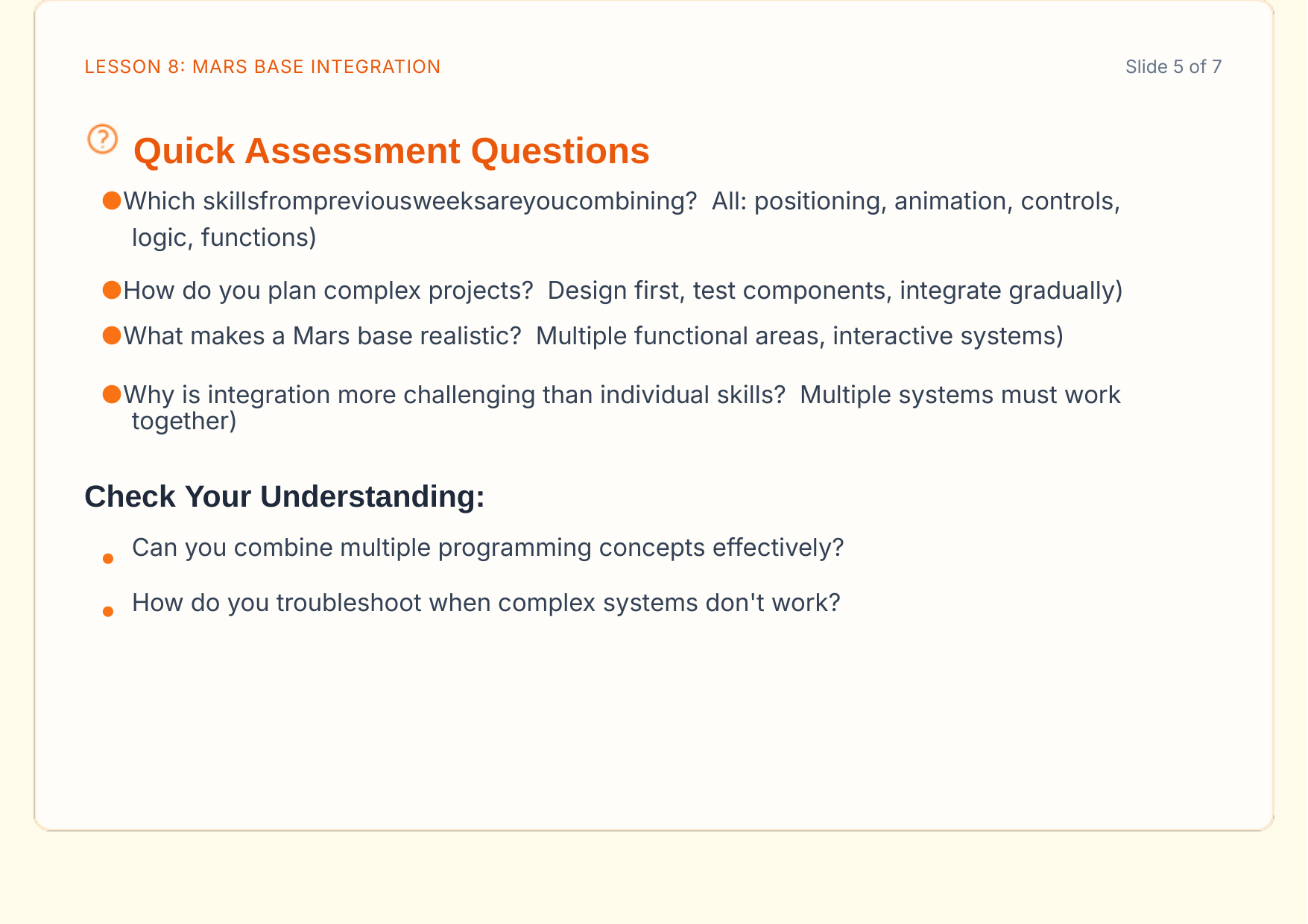

LESSON 8: MARS BASE INTEGRATION
Slide 5 of 7
Quick Assessment Questions

●Which skillsfrompreviousweeksareyoucombining?  All: positioning, animation, controls,
logic, functions)
●How do you plan complex projects?  Design first, test components, integrate gradually)
●What makes a Mars base realistic?  Multiple functional areas, interactive systems)
●Why is integration more challenging than individual skills?  Multiple systems must work
together)

Check Your Understanding:
Can you combine multiple programming concepts effectively?
● ●
How do you troubleshoot when complex systems don't work?